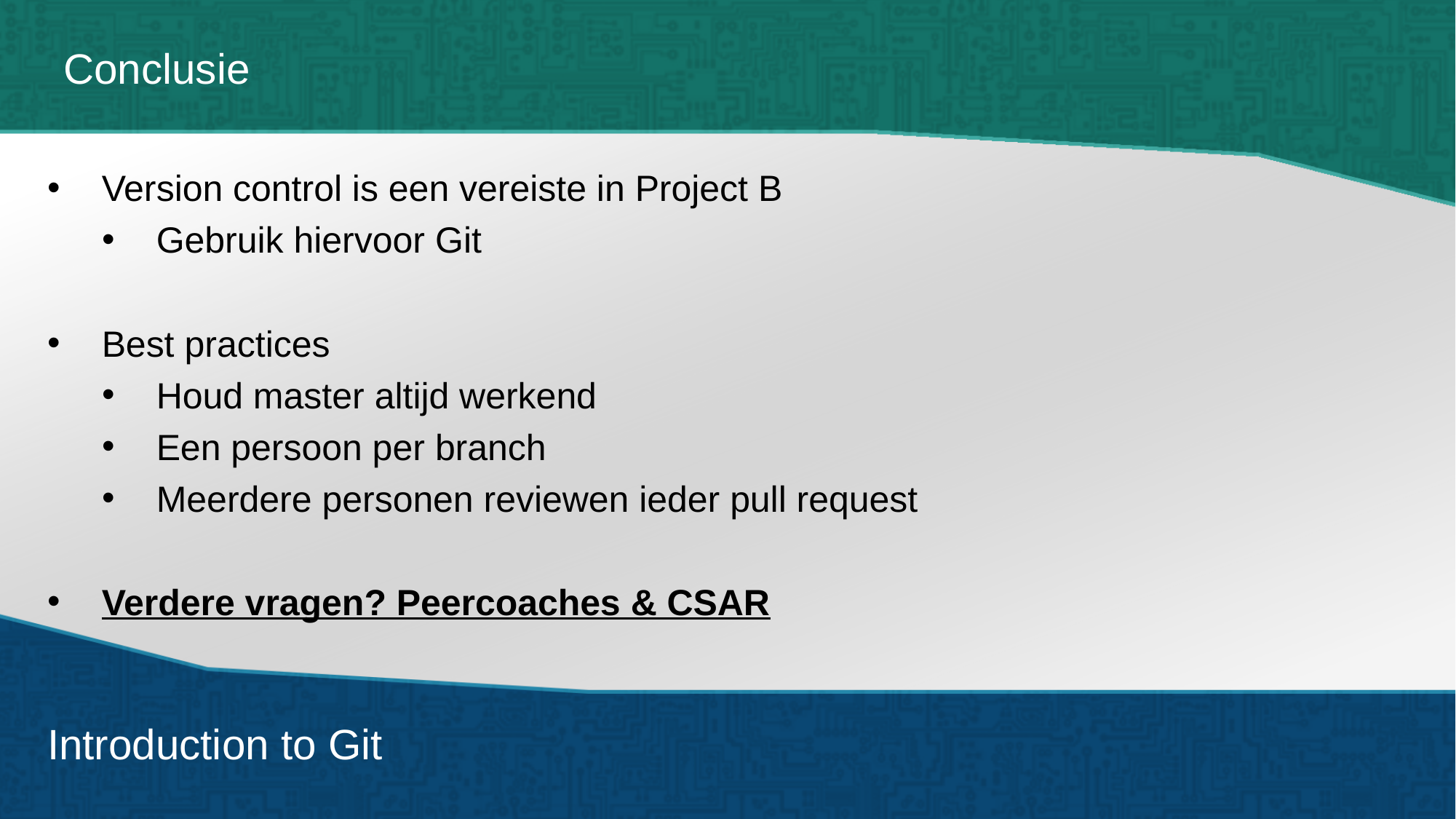

# Conclusie
Version control is een vereiste in Project B
Gebruik hiervoor Git

Best practices
Houd master altijd werkend
Een persoon per branch
Meerdere personen reviewen ieder pull request

Verdere vragen? Peercoaches & CSAR
Introduction to Git